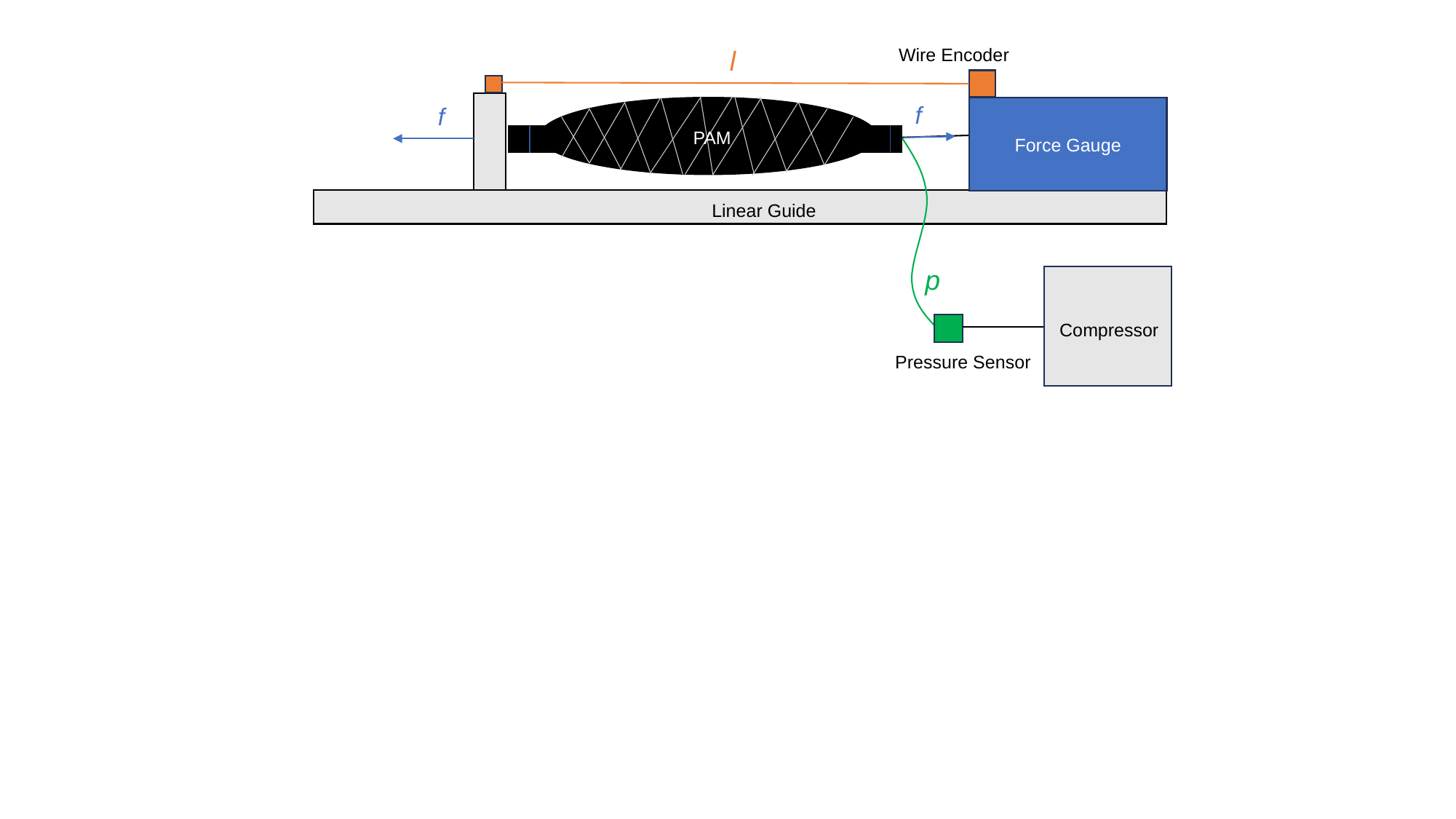

Wire Encoder
l

f
f
Force Gauge

Linear Guide
p

Pressure Sensor
Compressor

PAM